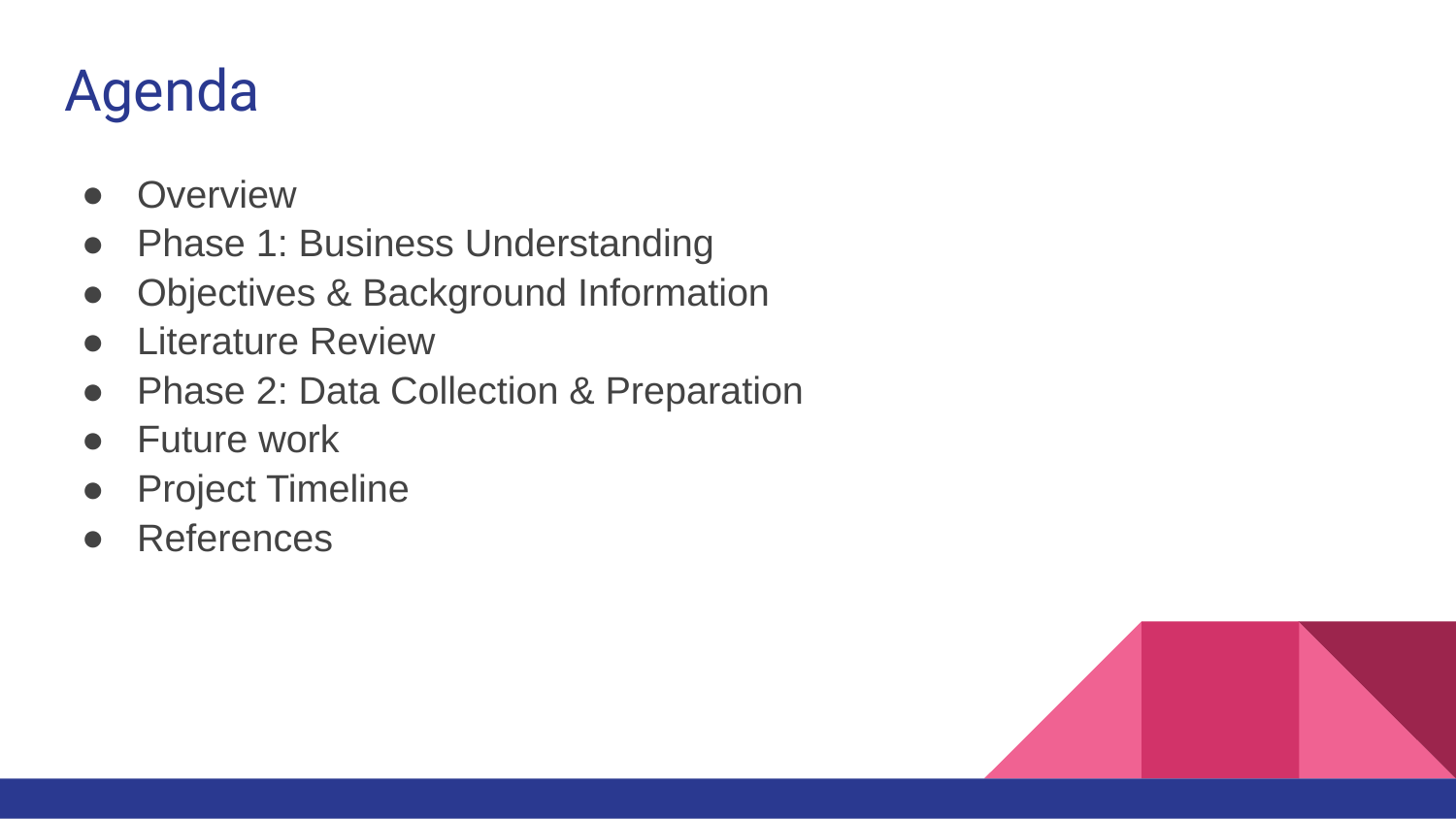

# Agenda
Overview
Phase 1: Business Understanding
Objectives & Background Information
Literature Review
Phase 2: Data Collection & Preparation
Future work
Project Timeline
References